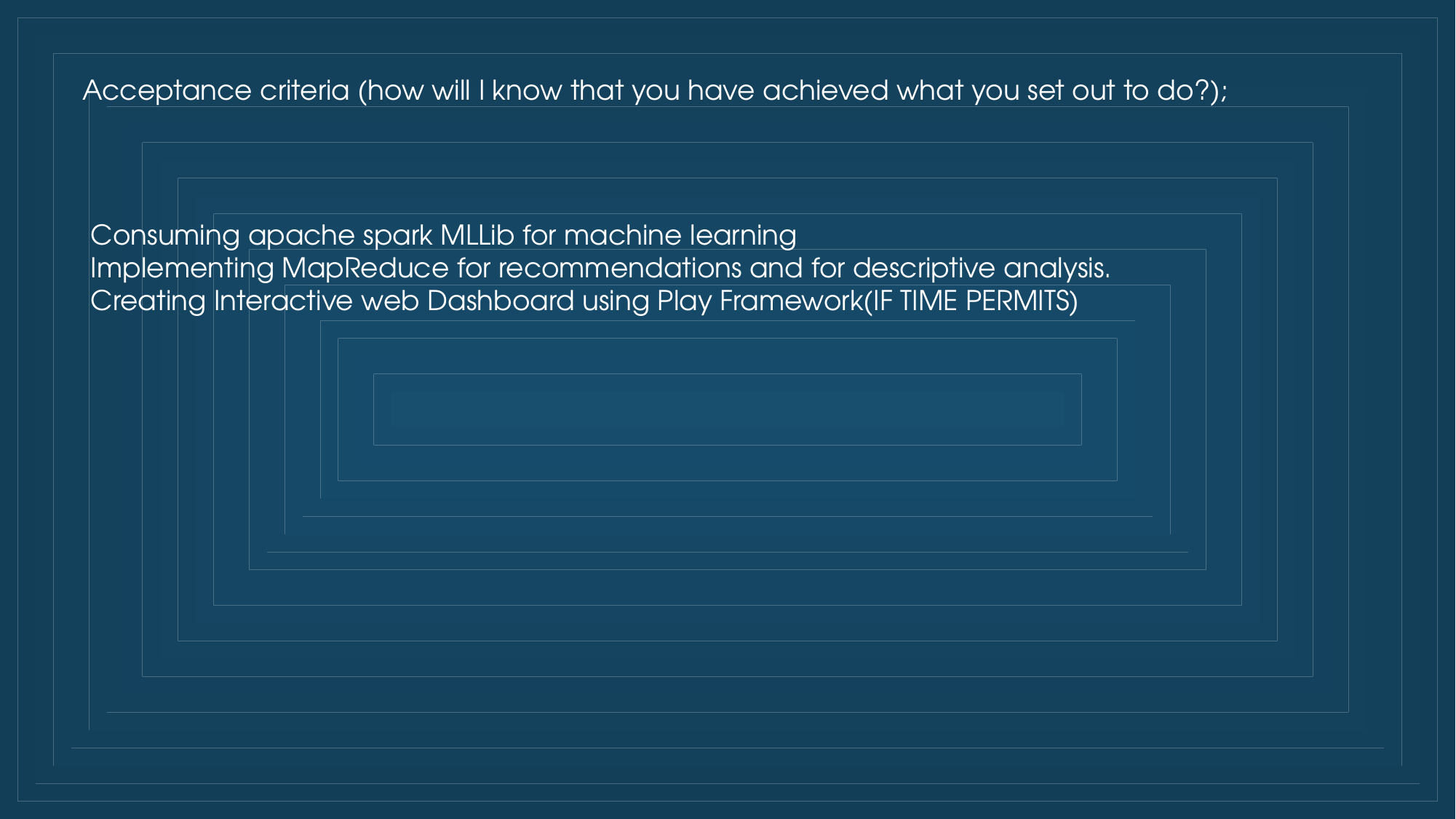

Acceptance criteria (how will I know that you have achieved what you set out to do?);
Consuming apache spark MLLib for machine learning
Implementing MapReduce for recommendations and for descriptive analysis.
Creating Interactive web Dashboard using Play Framework(IF TIME PERMITS)